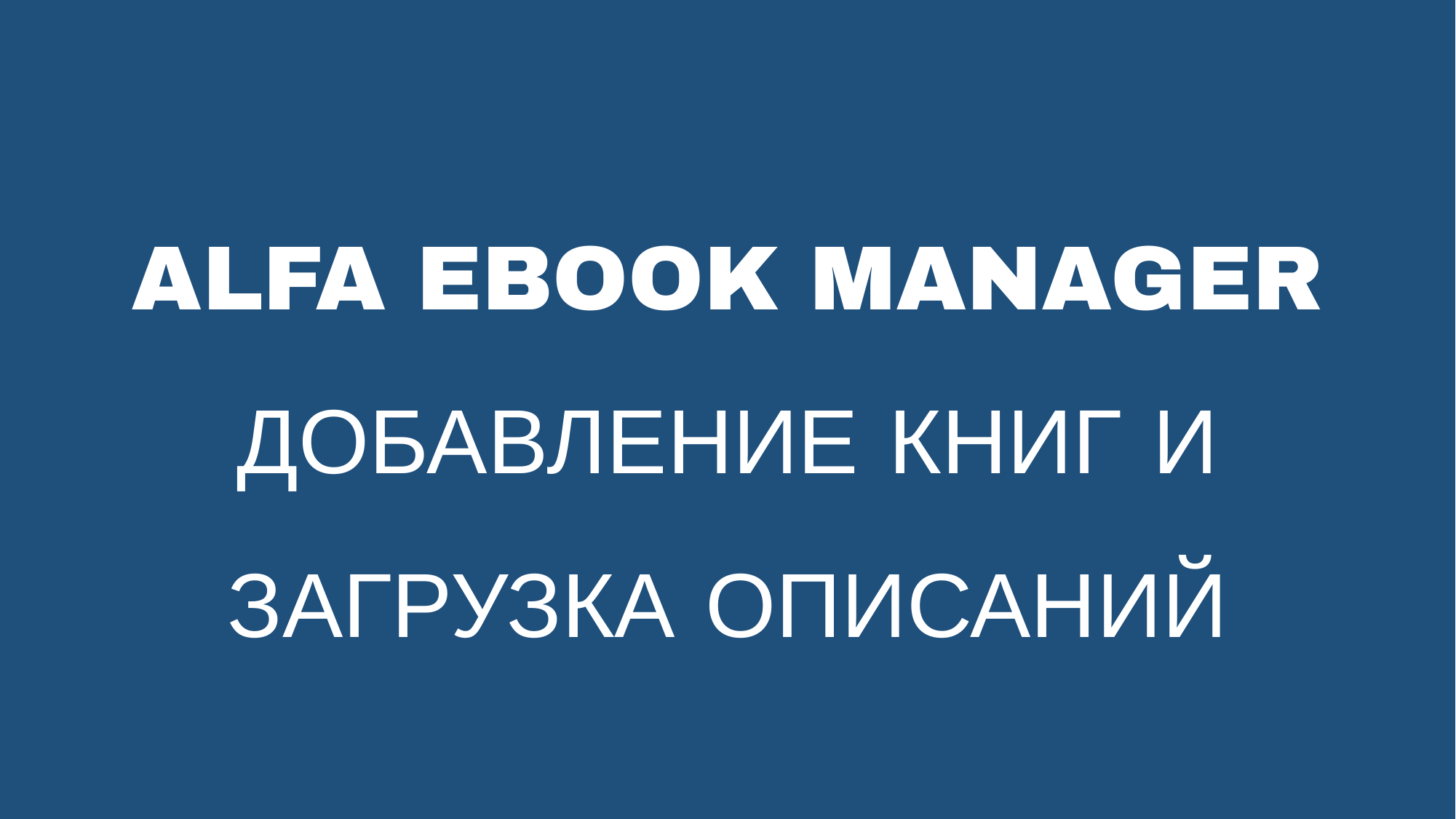

# ALFA EBOOK MANAGER ДОБАВЛЕНИЕ КНИГ И ЗАГРУЗКА ОПИСАНИЙ